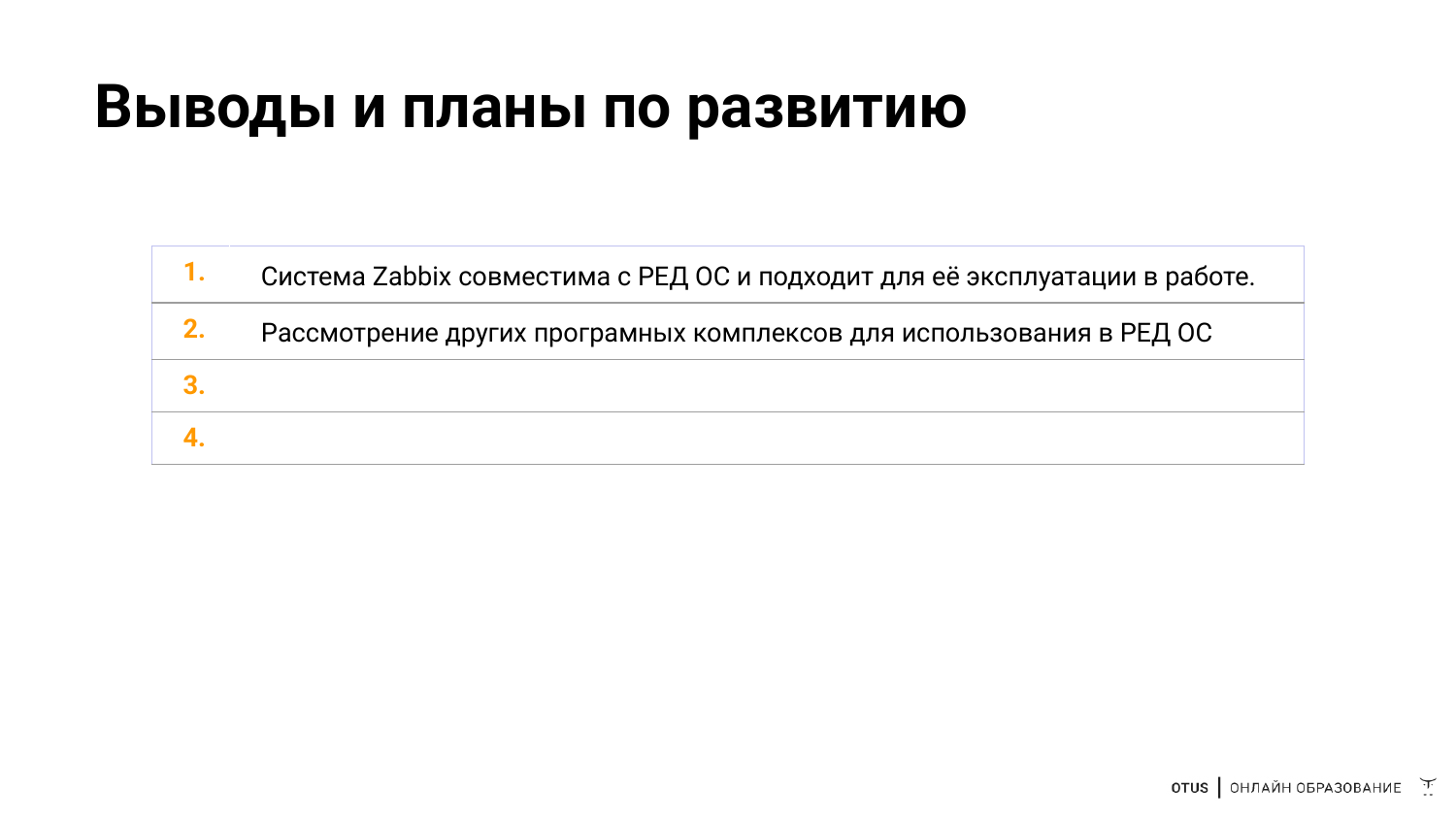

# Выводы и планы по развитию

| 1. | Система Zabbix совместима с РЕД ОС и подходит для её эксплуатации в работе. |
| --- | --- |
| 2. | Рассмотрение других програмных комплексов для использования в РЕД ОС |
| 3. |  |
| 4. |  |